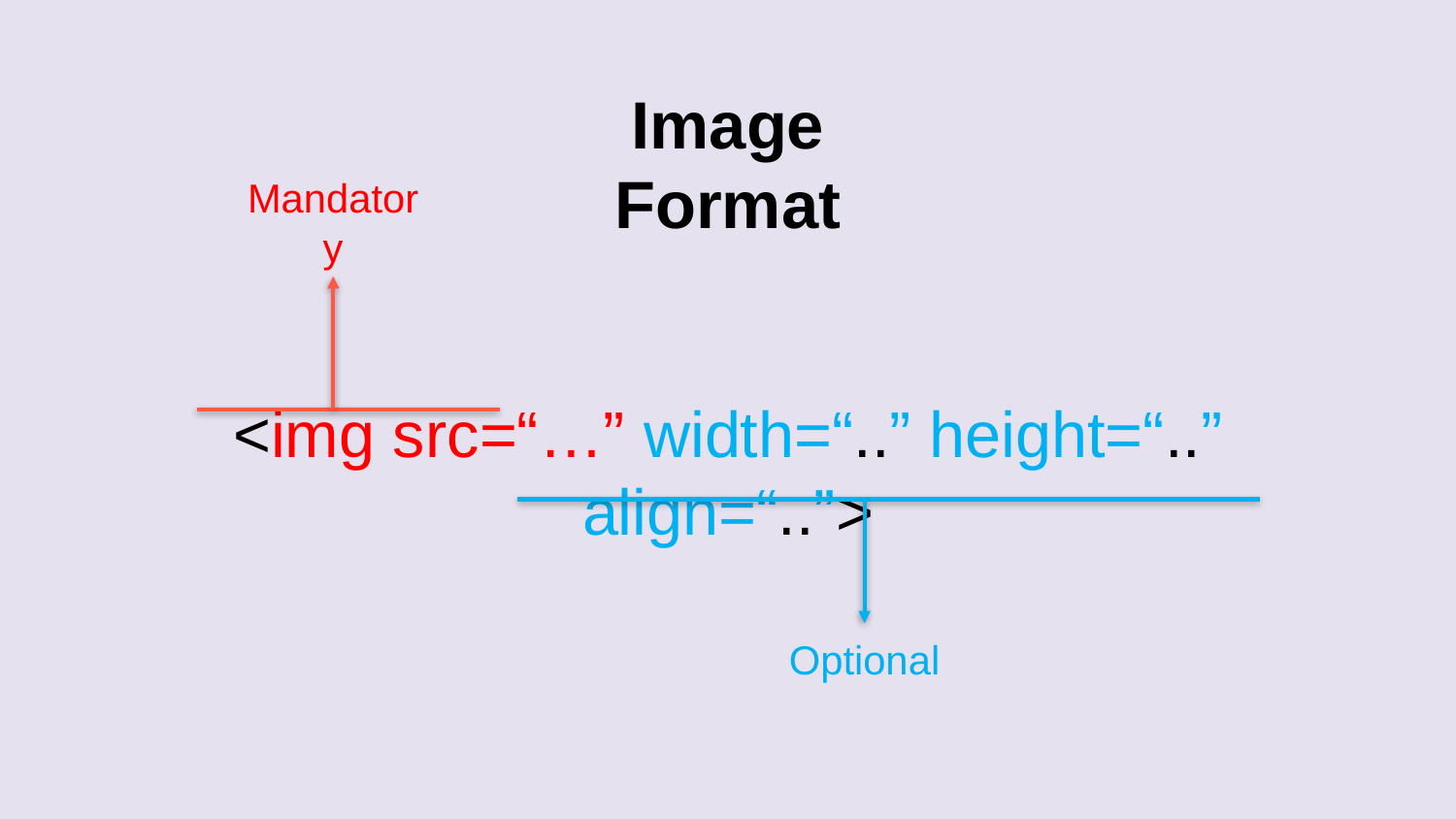

# Image Format
Mandatory
<img src=“…” width=“..” height=“..” align=“..”>
Optional